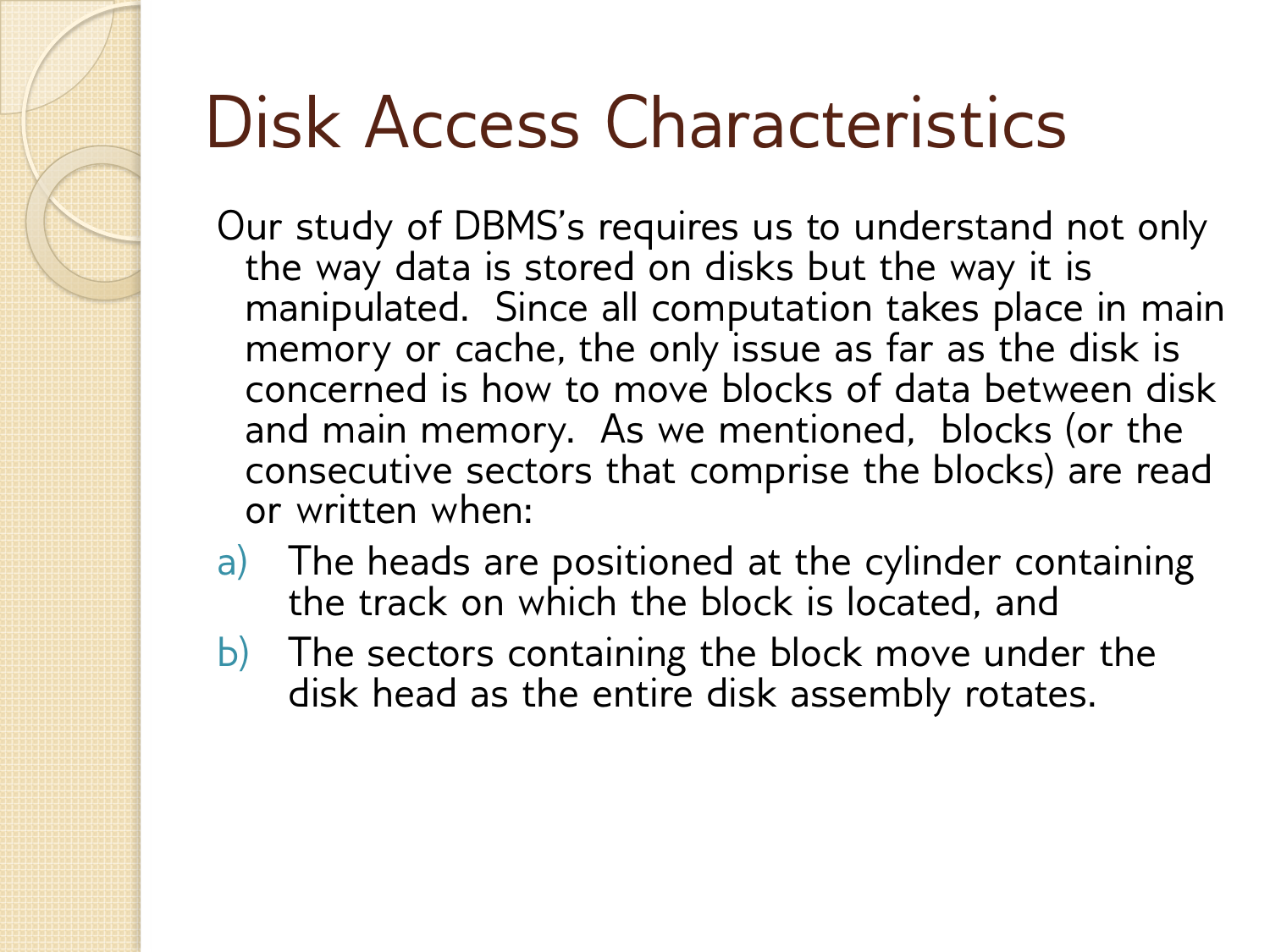

# Disk Access Characteristics
Our study of DBMS’s requires us to understand not only the way data is stored on disks but the way it is manipulated.  Since all computation takes place in main memory or cache, the only issue as far as the disk is concerned is how to move blocks of data between disk and main memory.  As we mentioned,  blocks (or the consecutive sectors that comprise the blocks) are read or written when:
The heads are positioned at the cylinder containing the track on which the block is located, and
The sectors containing the block move under the disk head as the entire disk assembly rotates.